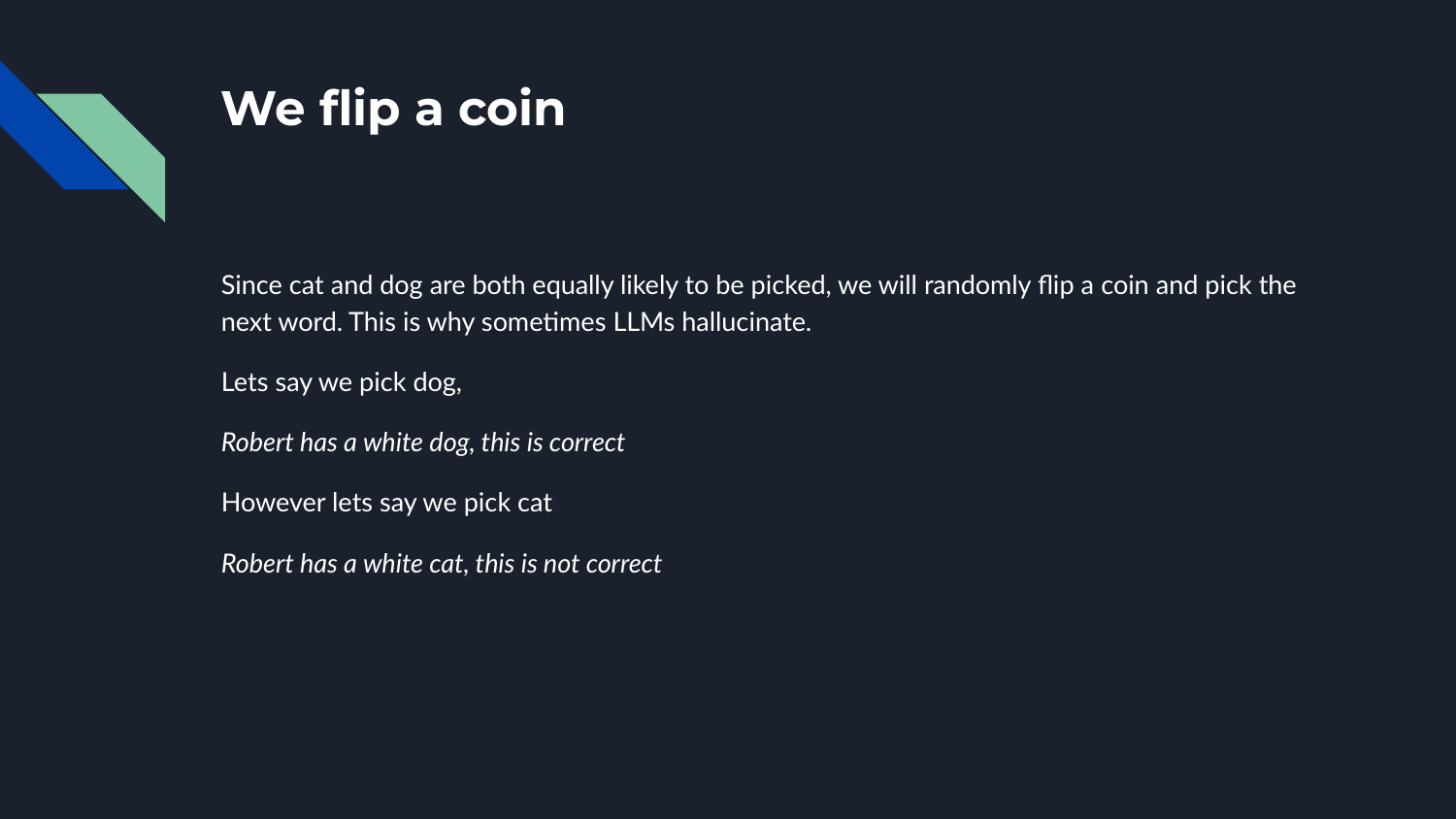

# We flip a coin
Since cat and dog are both equally likely to be picked, we will randomly flip a coin and pick the next word. This is why sometimes LLMs hallucinate.
Lets say we pick dog,
Robert has a white dog, this is correct
However lets say we pick cat
Robert has a white cat, this is not correct